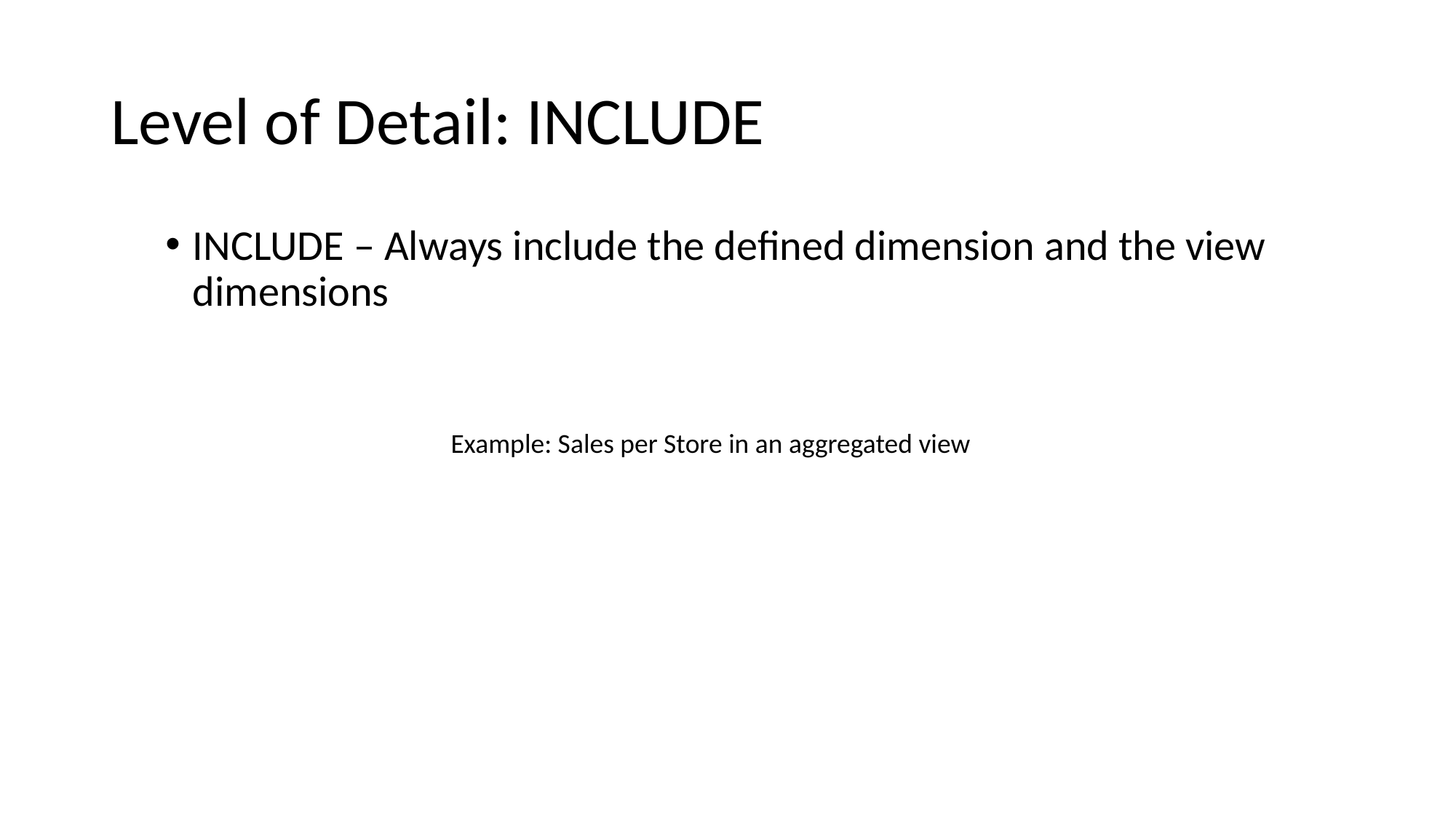

# Level of Detail: INCLUDE
INCLUDE – Always include the defined dimension and the view dimensions
Example: Sales per Store in an aggregated view